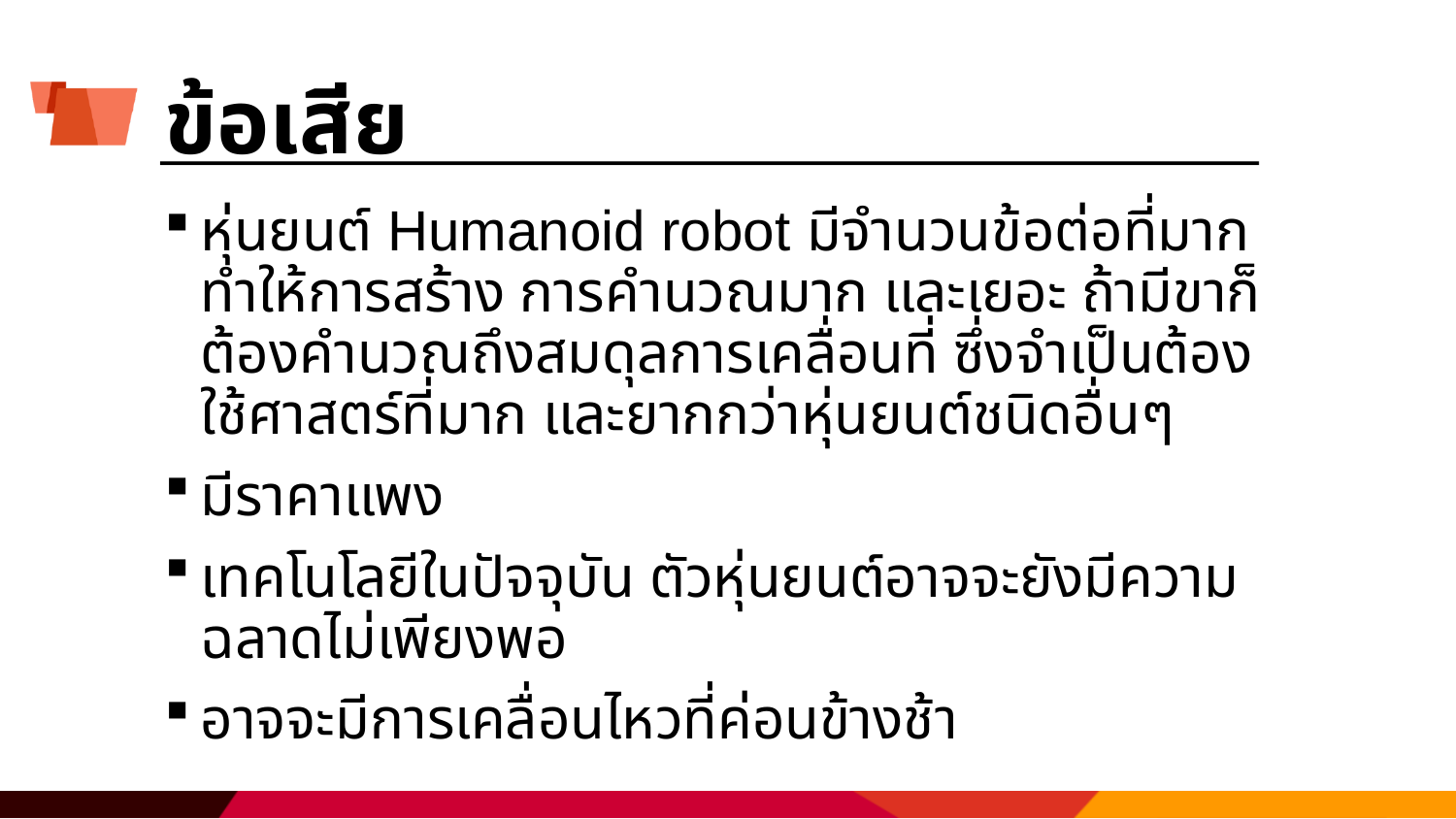

# ข้อเสีย
หุ่นยนต์ Humanoid robot มีจำนวนข้อต่อที่มาก ทำให้การสร้าง การคำนวณมาก และเยอะ ถ้ามีขาก็ต้องคำนวณถึงสมดุลการเคลื่อนที่ ซึ่งจำเป็นต้องใช้ศาสตร์ที่มาก และยากกว่าหุ่นยนต์ชนิดอื่นๆ
มีราคาแพง
เทคโนโลยีในปัจจุบัน ตัวหุ่นยนต์อาจจะยังมีความฉลาดไม่เพียงพอ
อาจจะมีการเคลื่อนไหวที่ค่อนข้างช้า